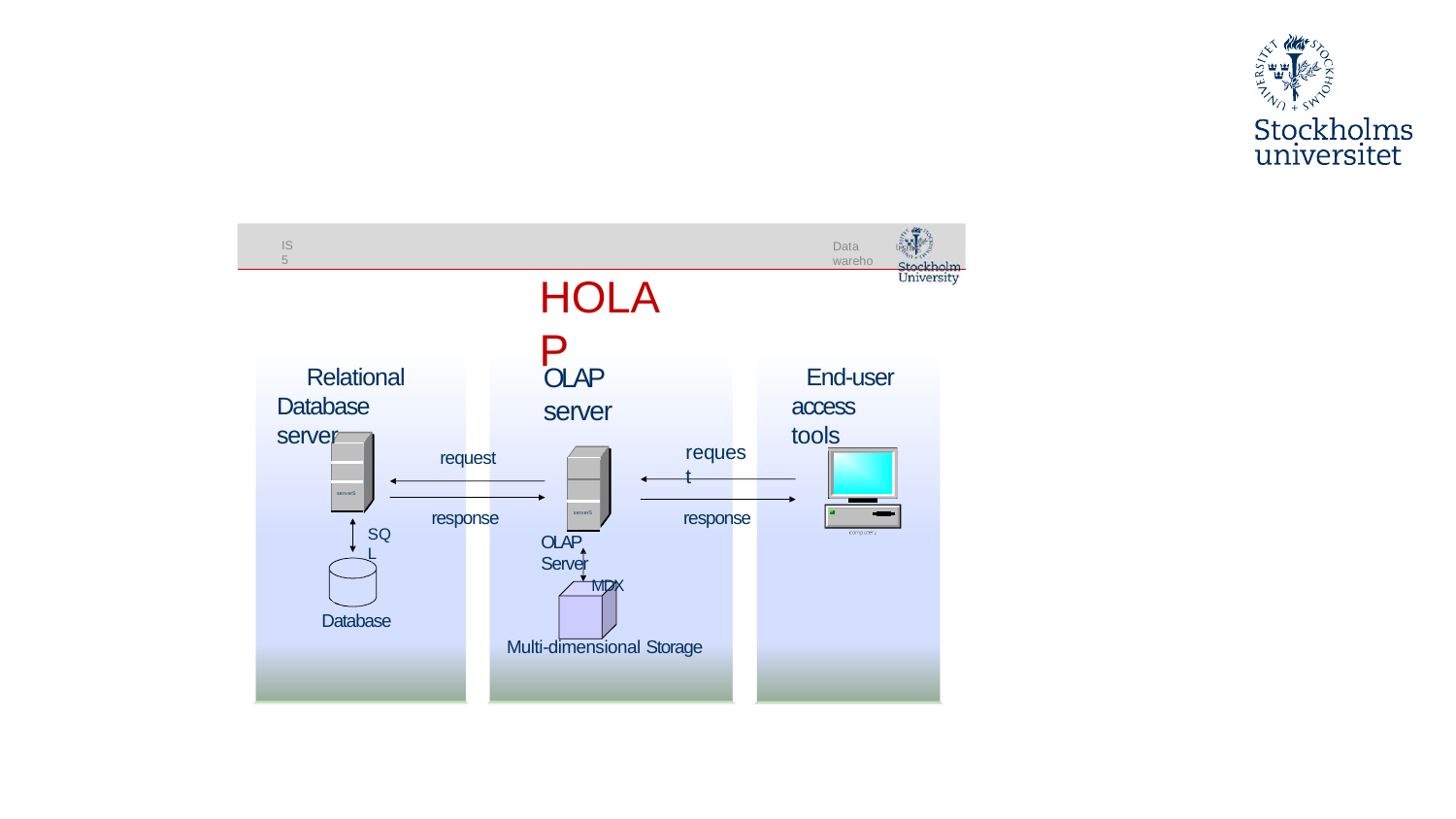

#

using

IS5
Data wareho
HOLAP

OLAP server
Relational  Database server
End-user  access tools

request
|  |
| --- |
|  |
| server5 |
request

|  |
| --- |
|  |
| server5 |

response
response

SQL
OLAP Server
MDX

Database
Multi-dimensional Storage